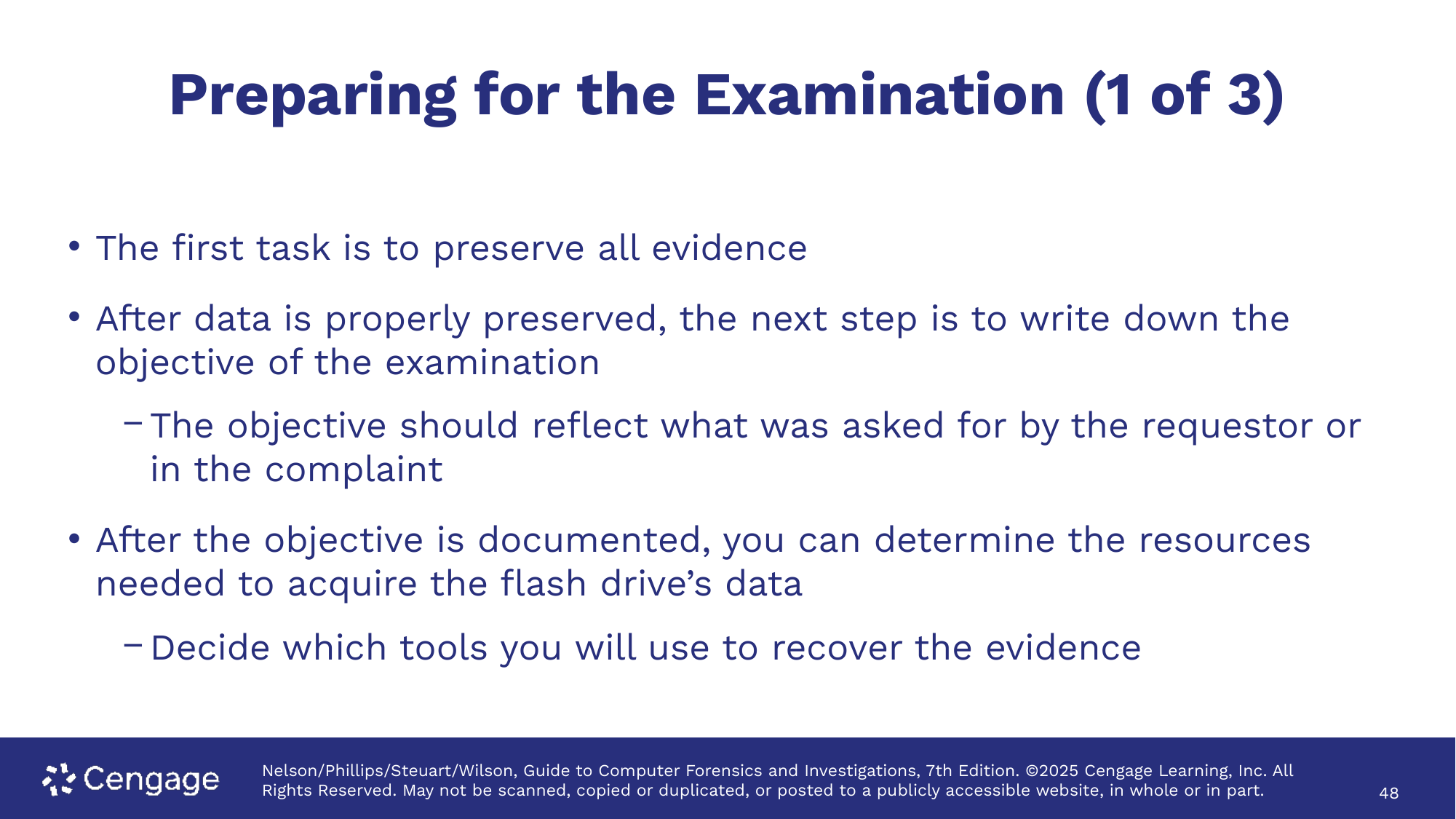

# Preparing for the Examination (1 of 3)
The first task is to preserve all evidence
After data is properly preserved, the next step is to write down the objective of the examination
The objective should reflect what was asked for by the requestor or in the complaint
After the objective is documented, you can determine the resources needed to acquire the flash drive’s data
Decide which tools you will use to recover the evidence